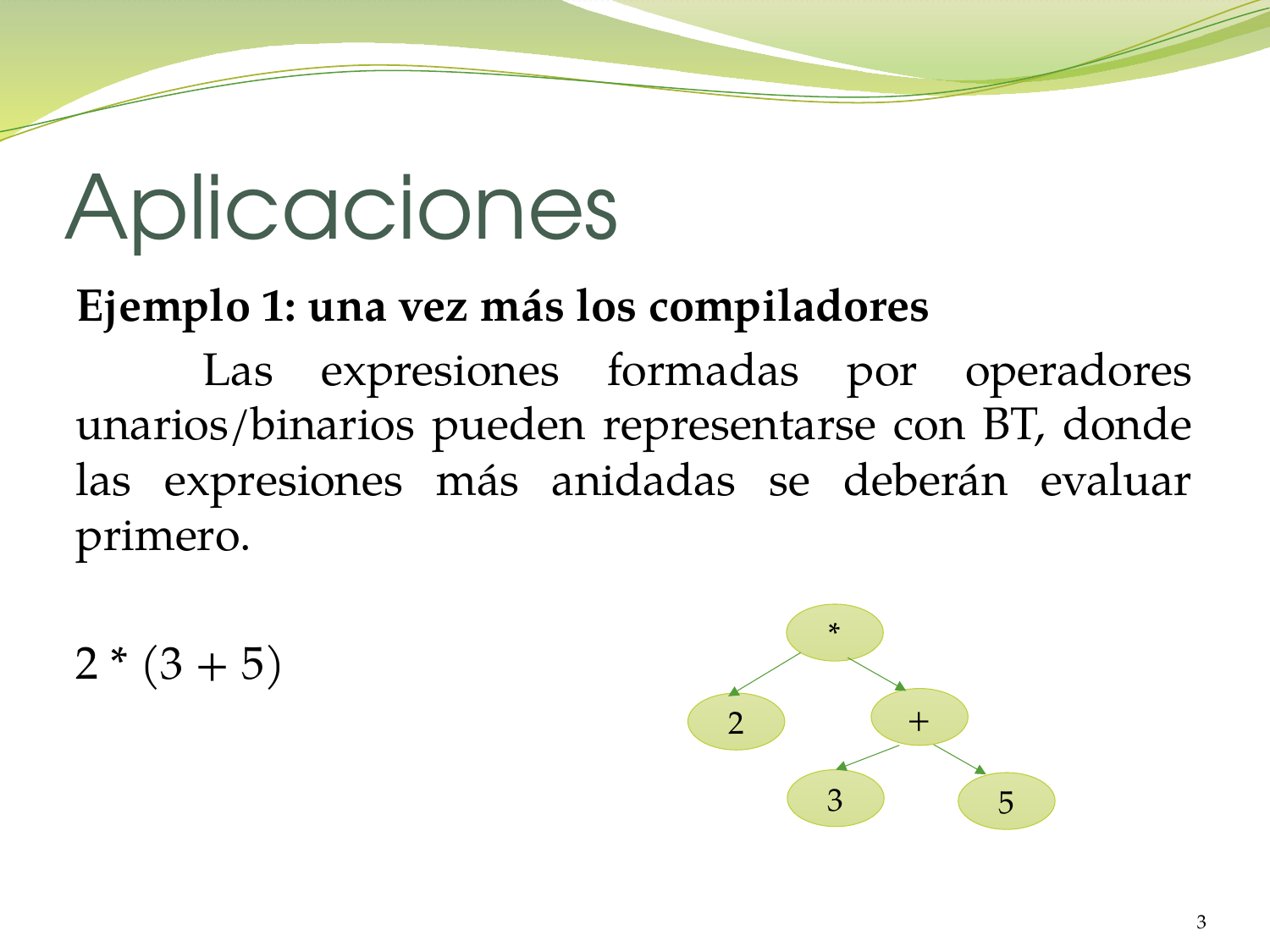

# Aplicaciones
Ejemplo 1: una vez más los compiladores
	Las expresiones formadas por operadores unarios/binarios pueden representarse con BT, donde las expresiones más anidadas se deberán evaluar primero.

2 * (3 + 5)

*
+
2
3
5
3